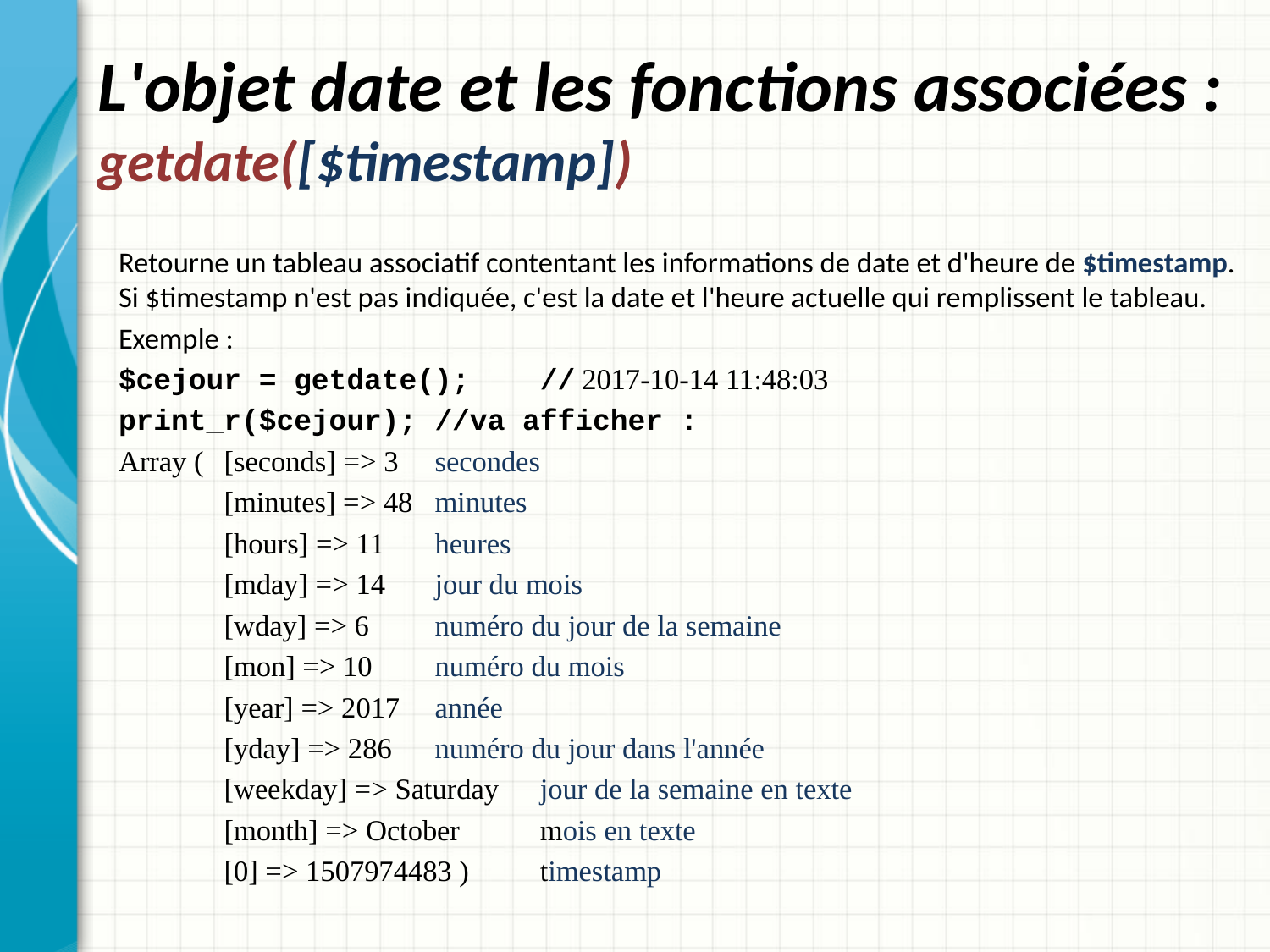

# L'objet date et les fonctions associées : getdate([$timestamp])

Retourne un tableau associatif contentant les informations de date et d'heure de $timestamp. Si $timestamp n'est pas indiquée, c'est la date et l'heure actuelle qui remplissent le tableau.
Exemple :
$cejour = getdate();	// 2017-10-14 11:48:03
print_r($cejour);	//va afficher :
Array ( 	[seconds] => 3 		secondes
	[minutes] => 48 		minutes
	[hours] => 11 		heures
	[mday] => 14 		jour du mois
	[wday] => 6 		numéro du jour de la semaine
	[mon] => 10 		numéro du mois
	[year] => 2017 		année
	[yday] => 286 		numéro du jour dans l'année
	[weekday] => Saturday 	jour de la semaine en texte
	[month] => October 	mois en texte
	[0] => 1507974483 )	timestamp